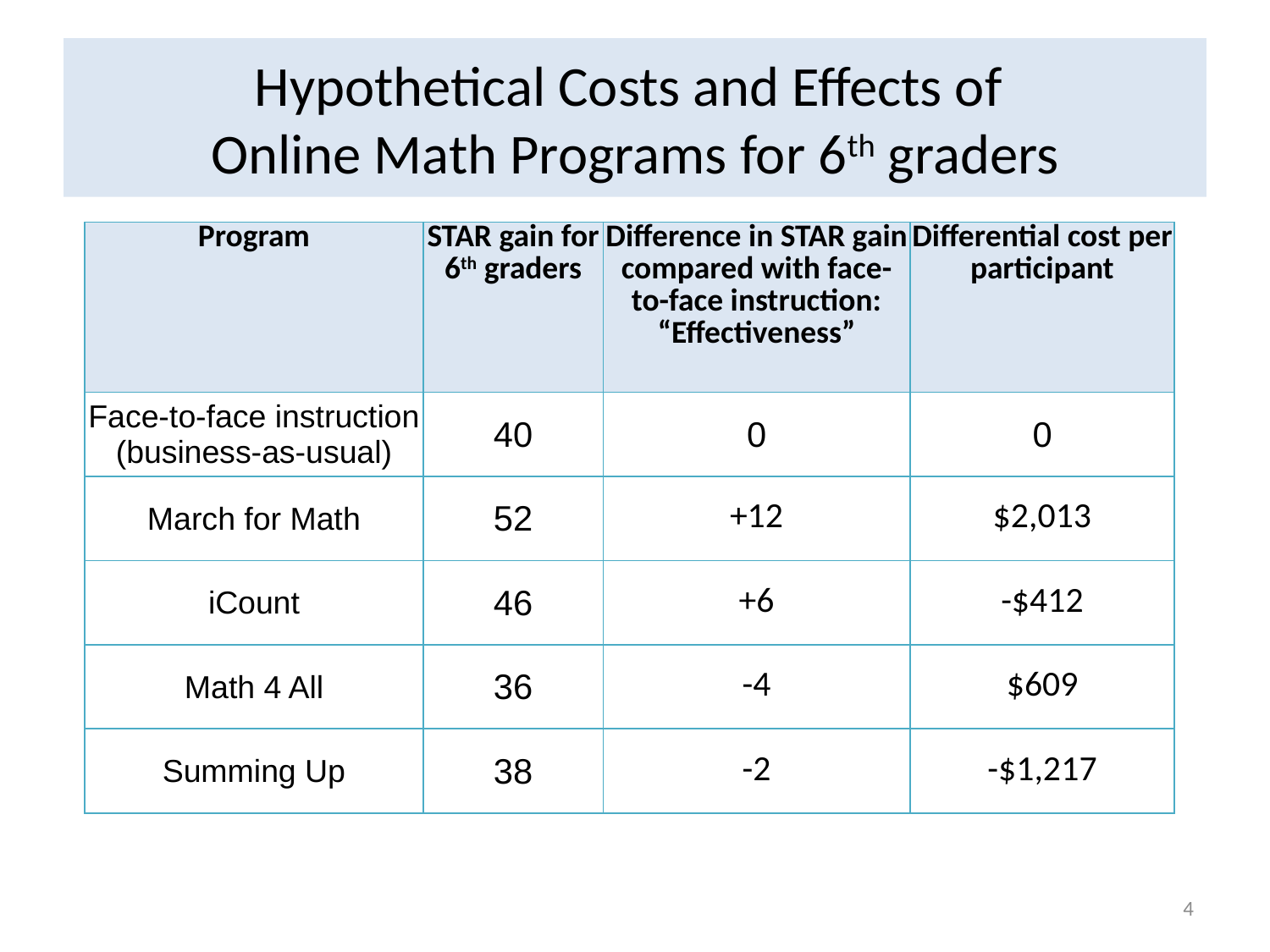

# Hypothetical Costs and Effects of Online Math Programs for 6th graders
| Program | STAR gain for 6th graders | Difference in STAR gain compared with face-to-face instruction: “Effectiveness” | Differential cost per participant |
| --- | --- | --- | --- |
| Face-to-face instruction (business-as-usual) | 40 | 0 | 0 |
| March for Math | 52 | +12 | $2,013 |
| iCount | 46 | +6 | -$412 |
| Math 4 All | 36 | -4 | $609 |
| Summing Up | 38 | -2 | -$1,217 |
4